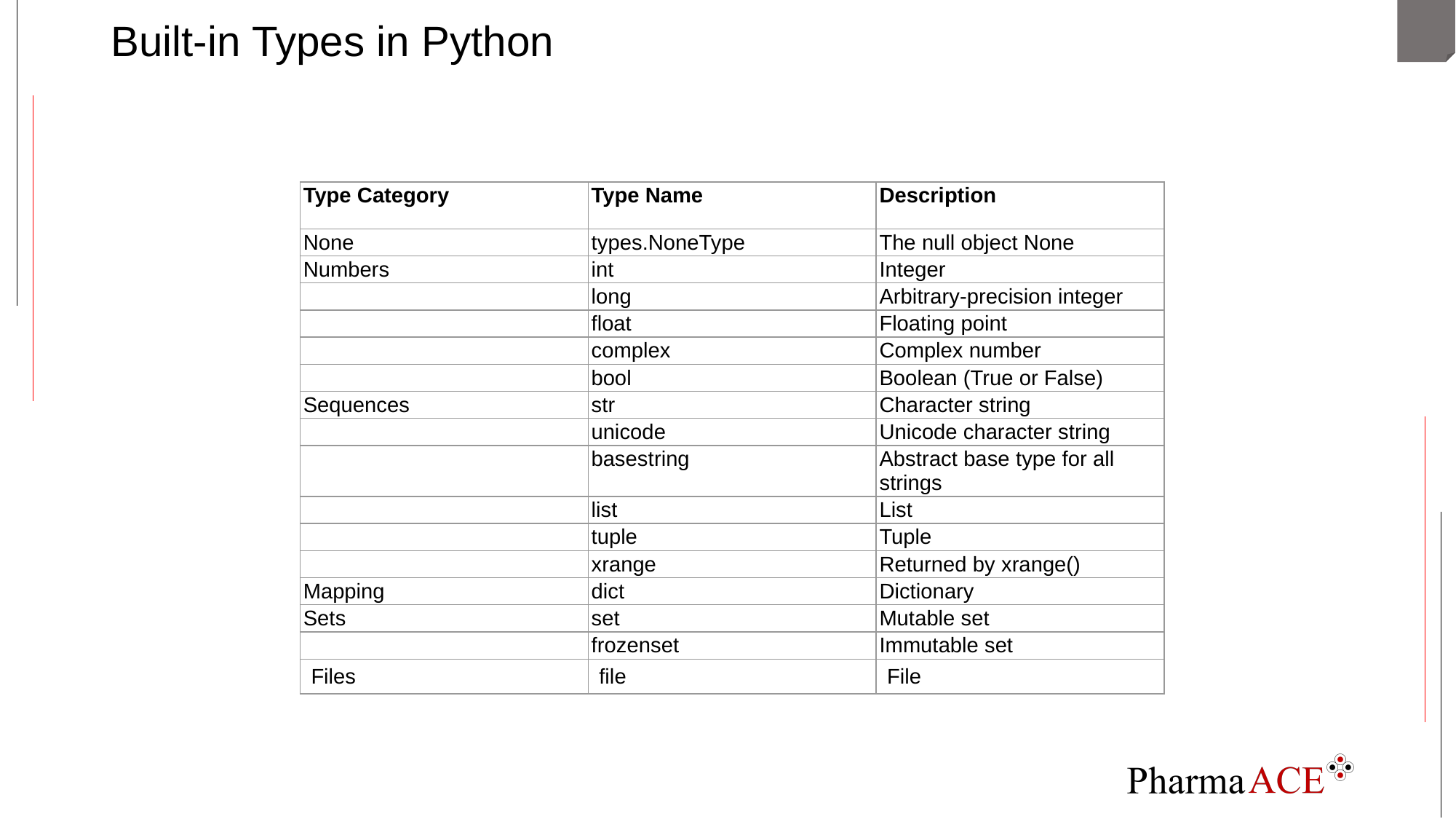

# Built-in Types in Python
| Type Category | Type Name | Description |
| --- | --- | --- |
| None | types.NoneType | The null object None |
| Numbers | int | Integer |
|  | long | Arbitrary-precision integer |
|  | float | Floating point |
|  | complex | Complex number |
|  | bool | Boolean (True or False) |
| Sequences | str | Character string |
|  | unicode | Unicode character string |
|  | basestring | Abstract base type for all strings |
|  | list | List |
|  | tuple | Tuple |
|  | xrange | Returned by xrange() |
| Mapping | dict | Dictionary |
| Sets | set | Mutable set |
|  | frozenset | Immutable set |
| Files | file | File |